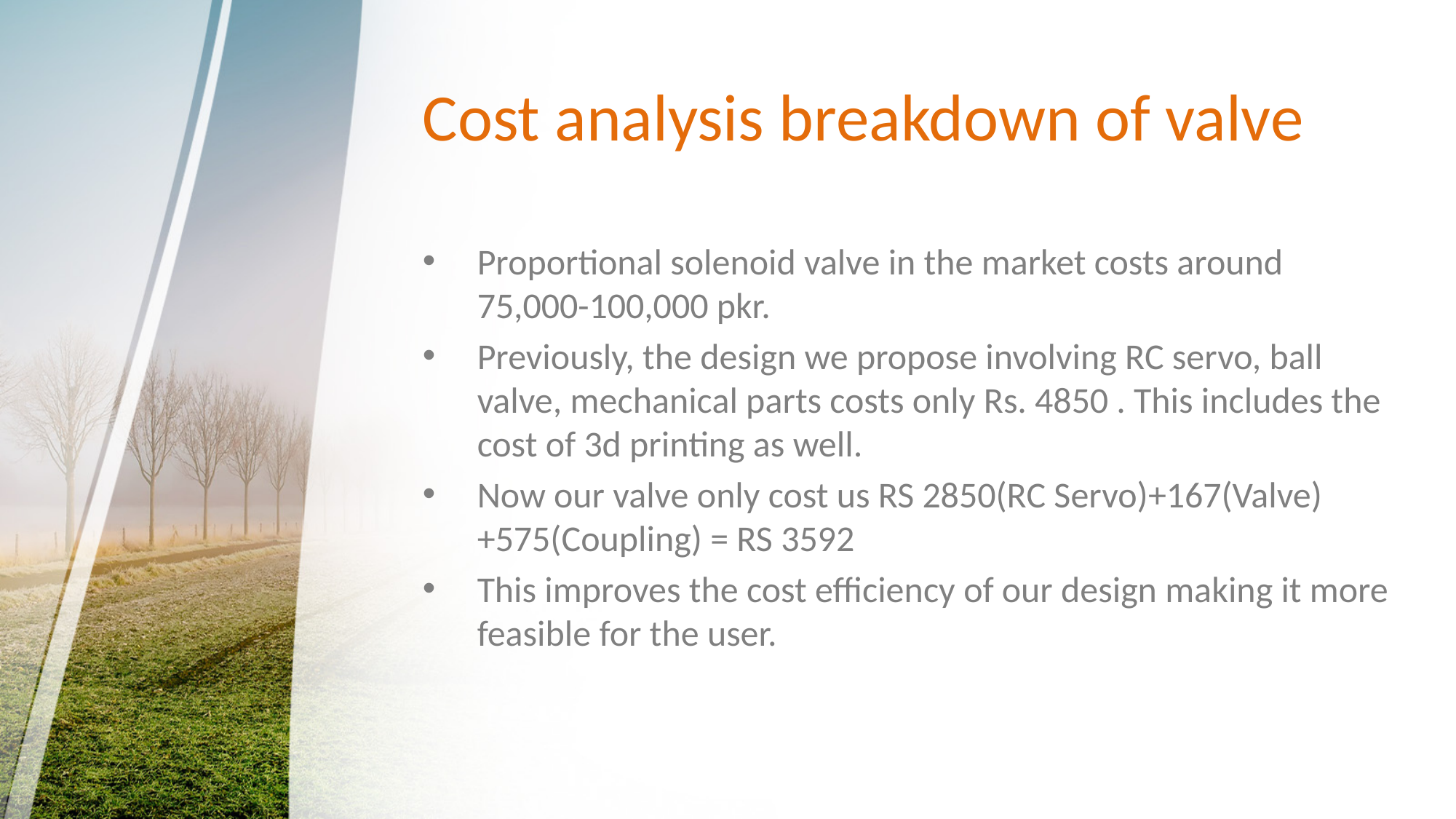

# Cost analysis breakdown of valve
Proportional solenoid valve in the market costs around 75,000-100,000 pkr.
Previously, the design we propose involving RC servo, ball valve, mechanical parts costs only Rs. 4850 . This includes the cost of 3d printing as well.
Now our valve only cost us RS 2850(RC Servo)+167(Valve)+575(Coupling) = RS 3592
This improves the cost efficiency of our design making it more feasible for the user.